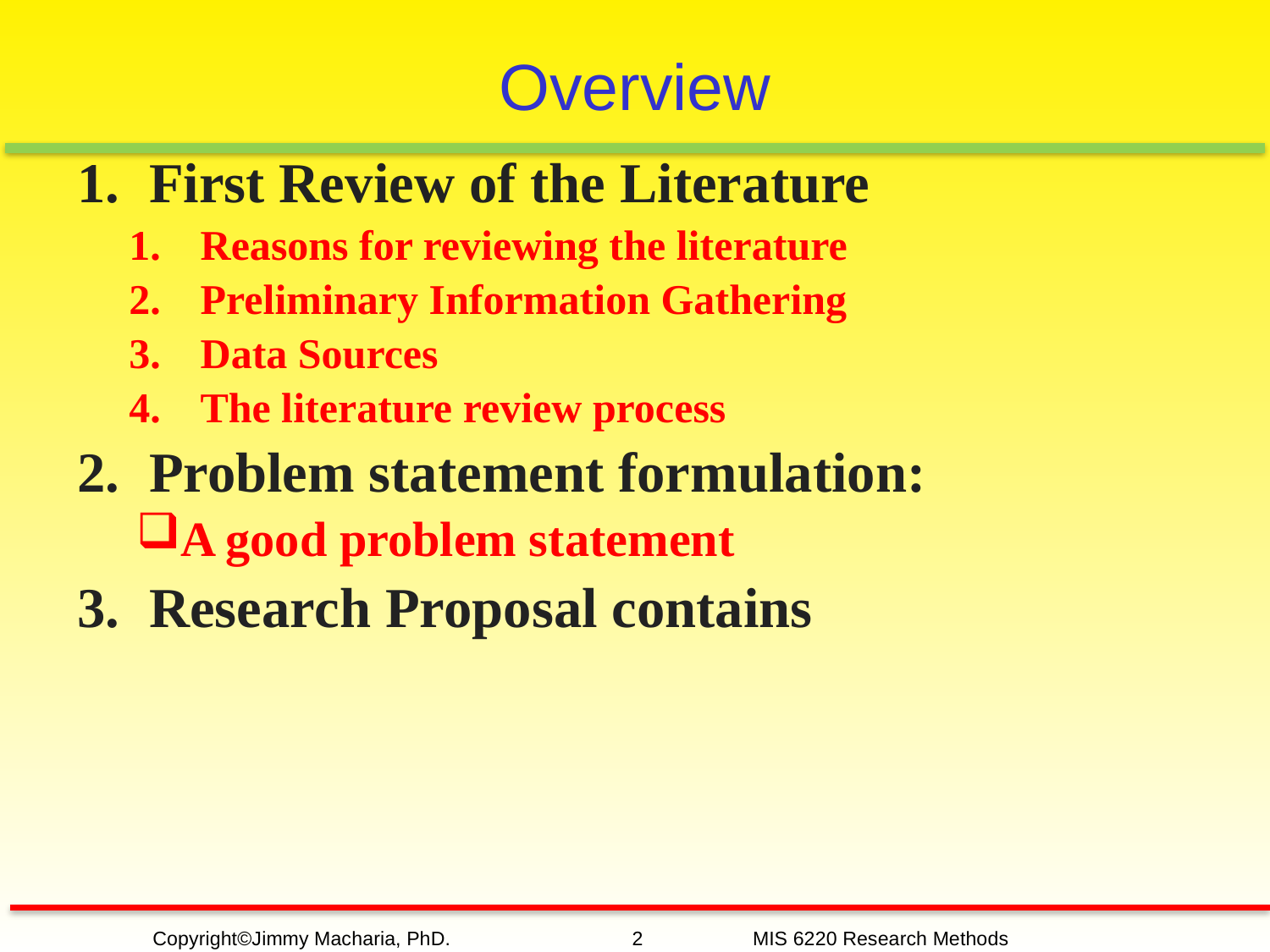

# Overview
First Review of the Literature
Reasons for reviewing the literature
Preliminary Information Gathering
Data Sources
The literature review process
Problem statement formulation:
A good problem statement
Research Proposal contains